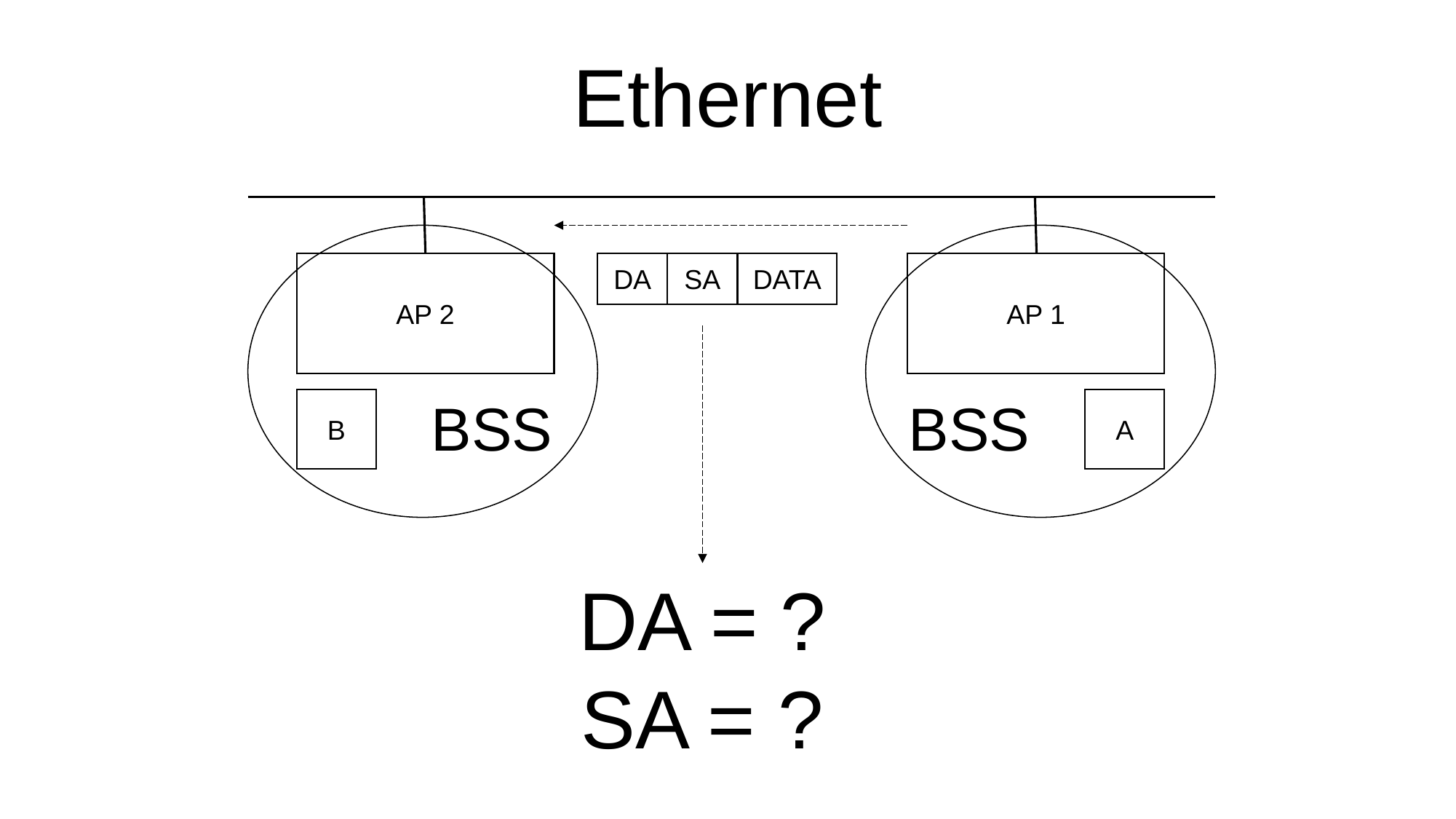

Ethernet

AP 2
DA
SA
DATA
AP 1
BSS
BSS
B
A
DA = ?
SA = ?